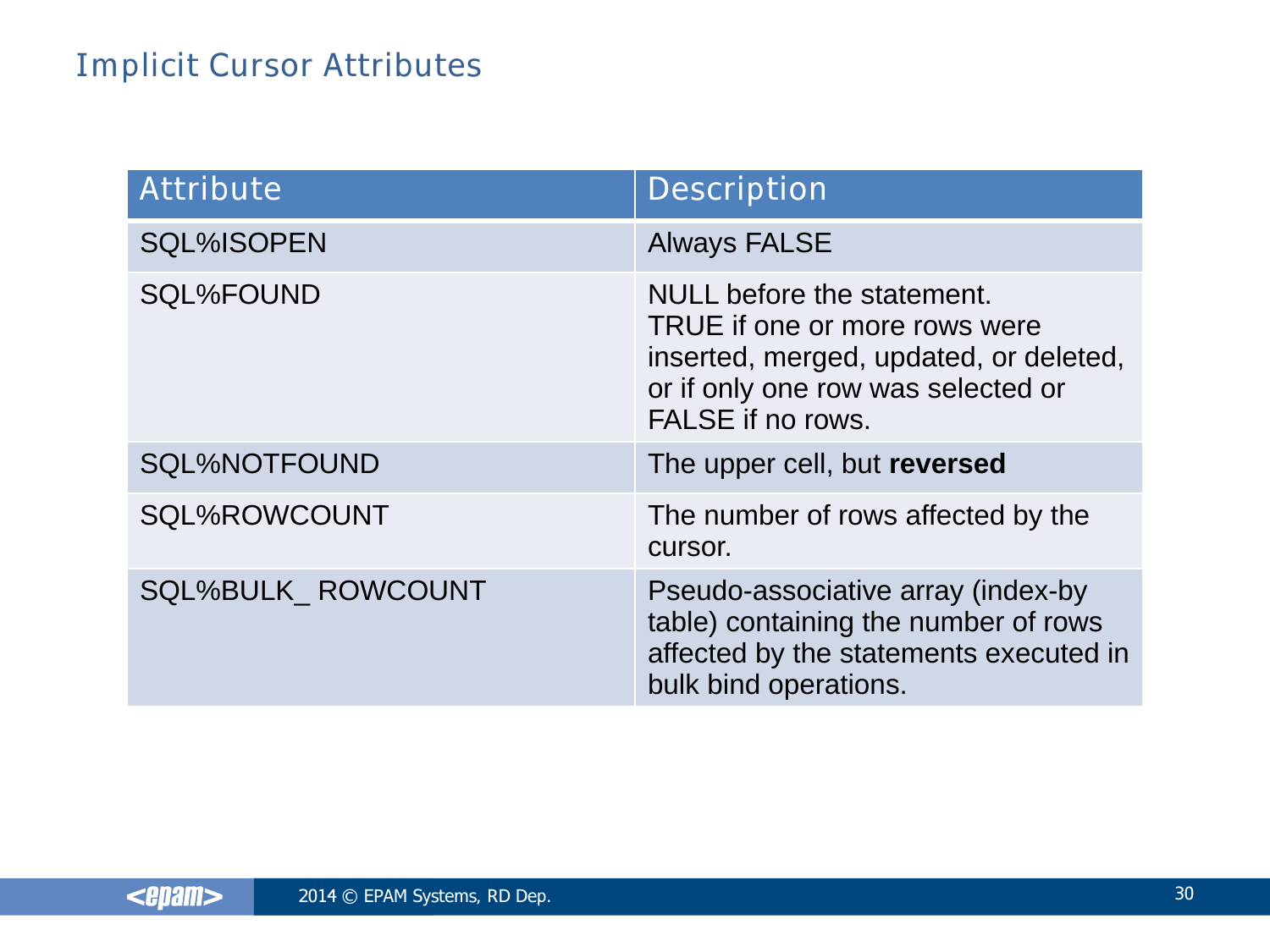

# Implicit Cursor Attributes
| Attribute | Description |
| --- | --- |
| SQL%ISOPEN | Always FALSE |
| SQL%FOUND | NULL before the statement. TRUE if one or more rows were inserted, merged, updated, or deleted, or if only one row was selected or FALSE if no rows. |
| SQL%NOTFOUND | The upper cell, but reversed |
| SQL%ROWCOUNT | The number of rows affected by the cursor. |
| SQL%BULK\_ ROWCOUNT | Pseudo-associative array (index-by table) containing the number of rows affected by the statements executed in bulk bind operations. |
30
2014 © EPAM Systems, RD Dep.